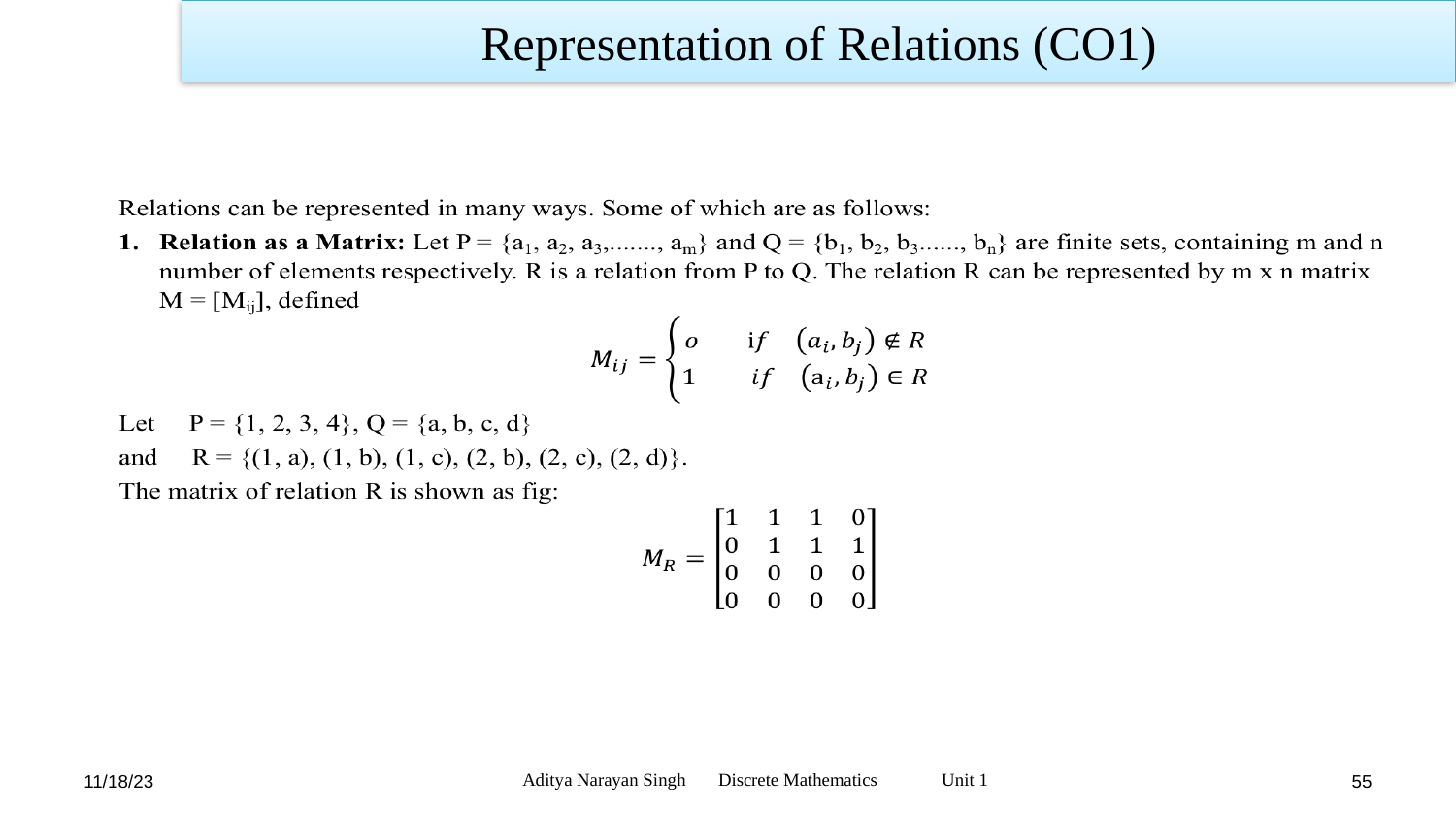

Representation of Relations (CO1)

Aditya Narayan Singh       Discrete Mathematics              Unit 1
11/18/23
55